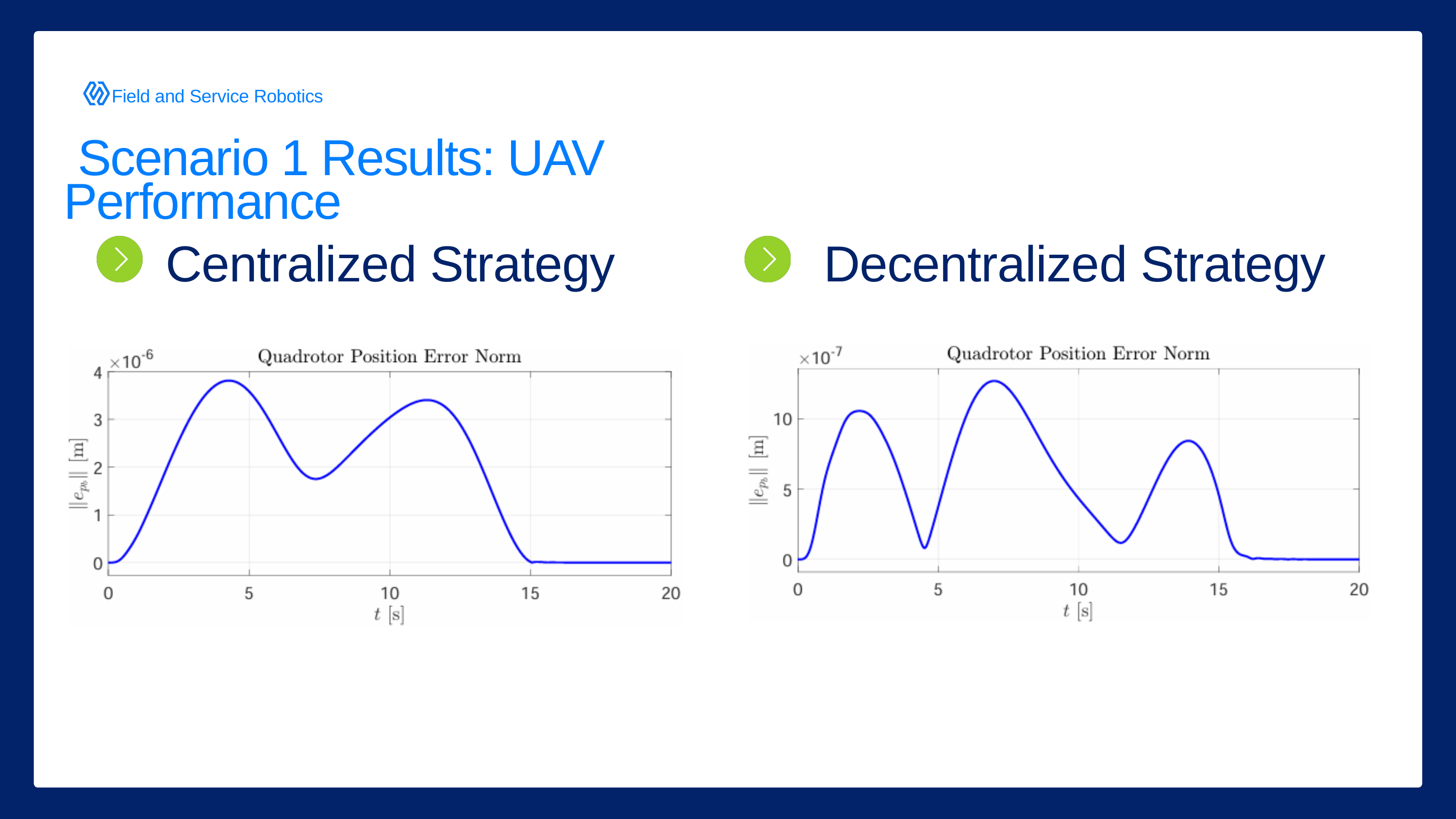

Field and Service Robotics

 Scenario 1 Results: UAV Performance
Centralized Strategy
Decentralized Strategy